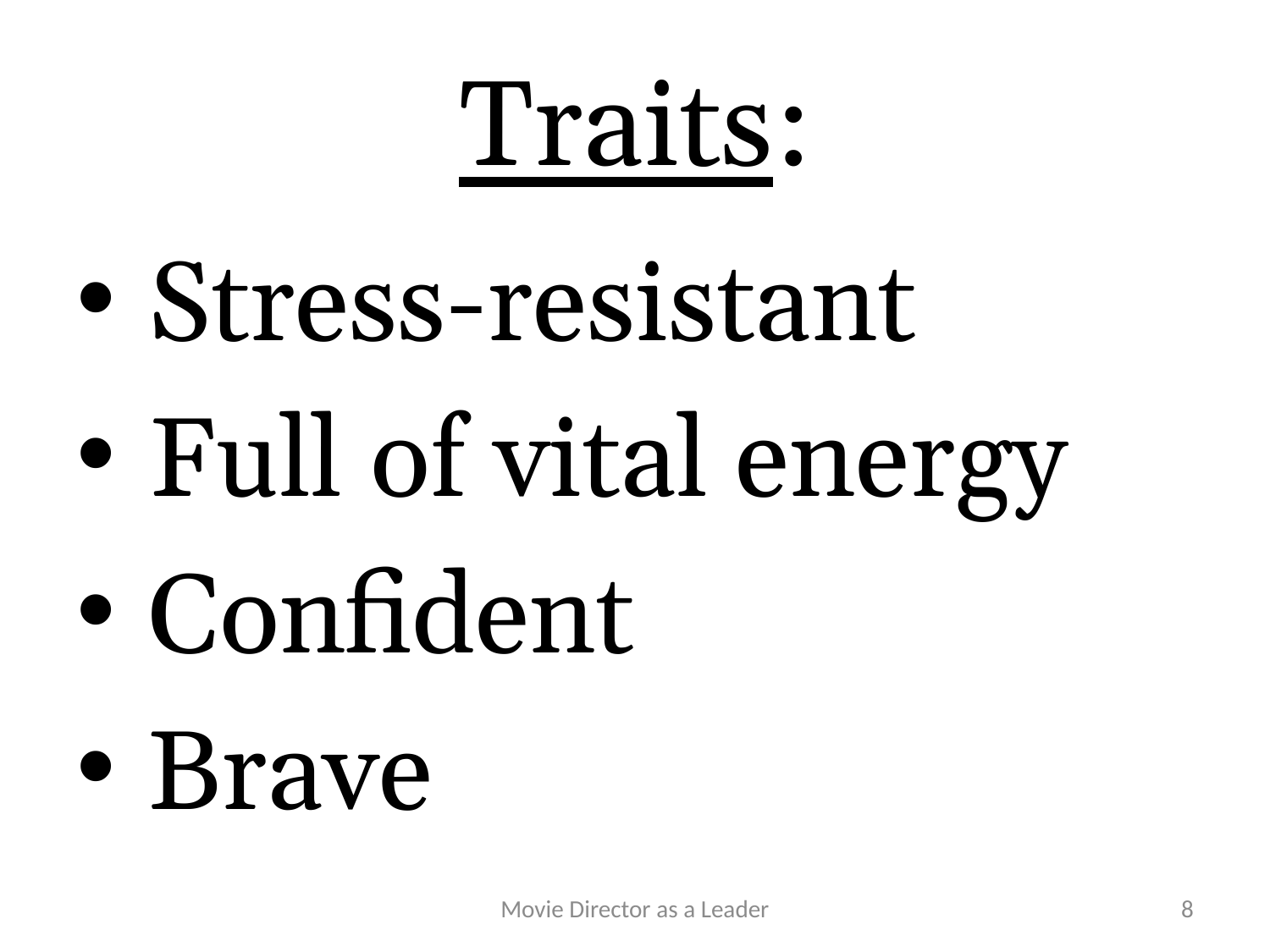

# Traits:
 Stress-resistant
 Full of vital energy
 Confident
 Brave
Movie Director as a Leader
8